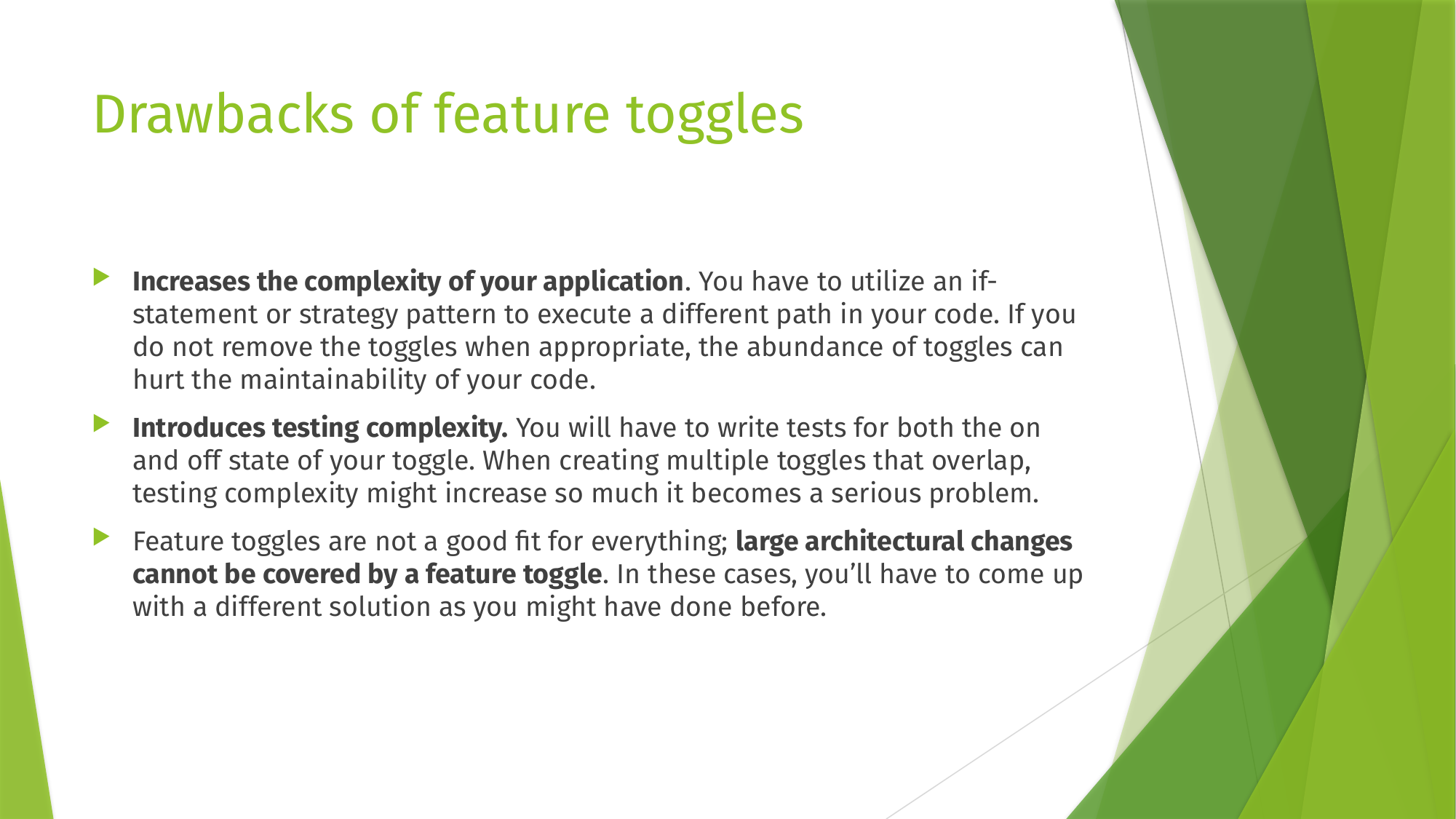

# Drawbacks of feature toggles
Increases the complexity of your application. You have to utilize an if-statement or strategy pattern to execute a different path in your code. If you do not remove the toggles when appropriate, the abundance of toggles can hurt the maintainability of your code.
Introduces testing complexity. You will have to write tests for both the on and off state of your toggle. When creating multiple toggles that overlap, testing complexity might increase so much it becomes a serious problem.
Feature toggles are not a good fit for everything; large architectural changes cannot be covered by a feature toggle. In these cases, you’ll have to come up with a different solution as you might have done before.